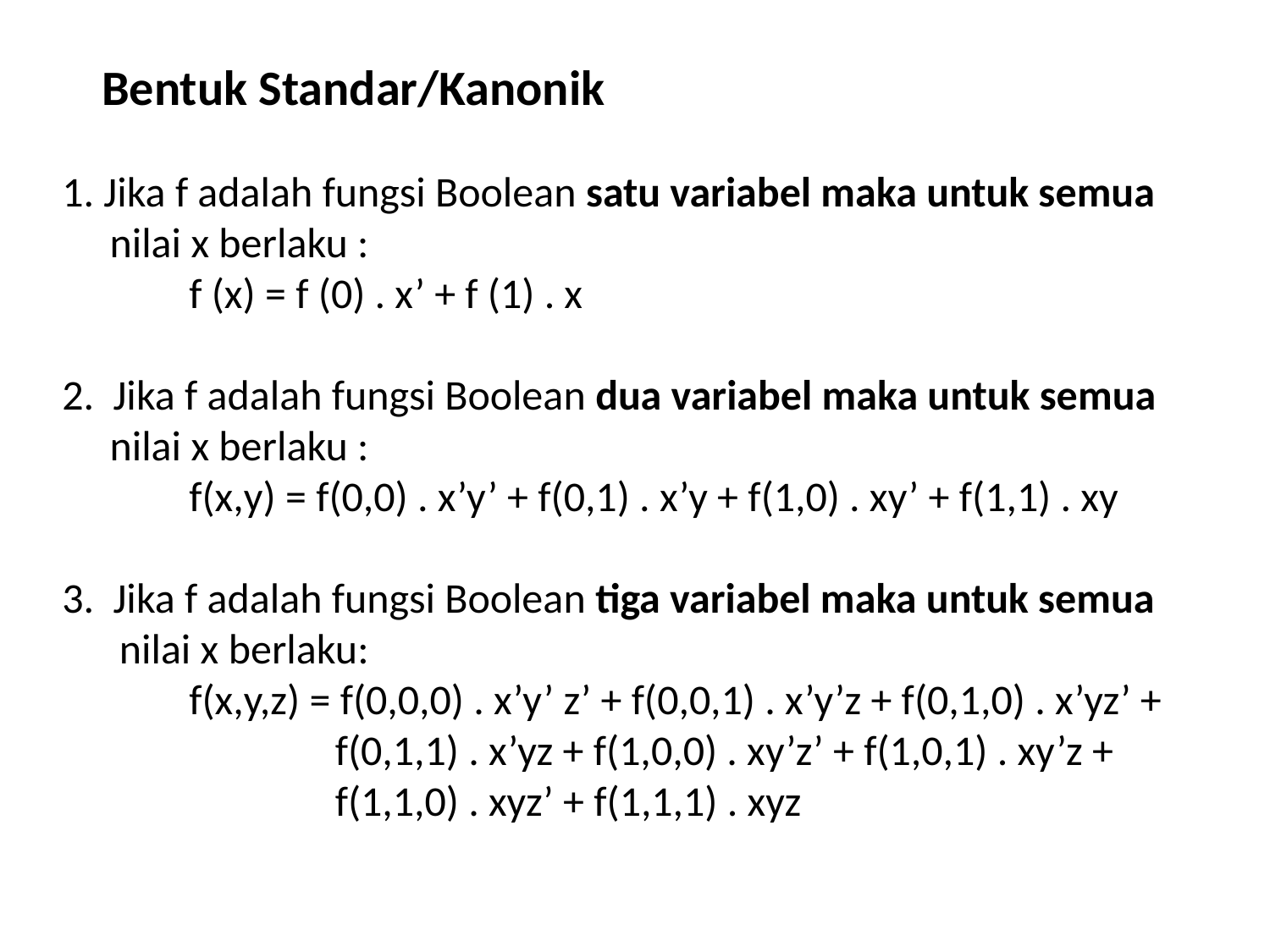

Bentuk Standar/Kanonik
1. Jika f adalah fungsi Boolean satu variabel maka untuk semua
     nilai x berlaku :
	f (x) = f (0) . x’ + f (1) . x

2.  Jika f adalah fungsi Boolean dua variabel maka untuk semua
     nilai x berlaku :
	f(x,y) = f(0,0) . x’y’ + f(0,1) . x’y + f(1,0) . xy’ + f(1,1) . xy

3.  Jika f adalah fungsi Boolean tiga variabel maka untuk semua
      nilai x berlaku:
	f(x,y,z) = f(0,0,0) . x’y’ z’ + f(0,0,1) . x’y’z + f(0,1,0) . x’yz’ +
		  f(0,1,1) . x’yz + f(1,0,0) . xy’z’ + f(1,0,1) . xy’z +
		  f(1,1,0) . xyz’ + f(1,1,1) . xyz